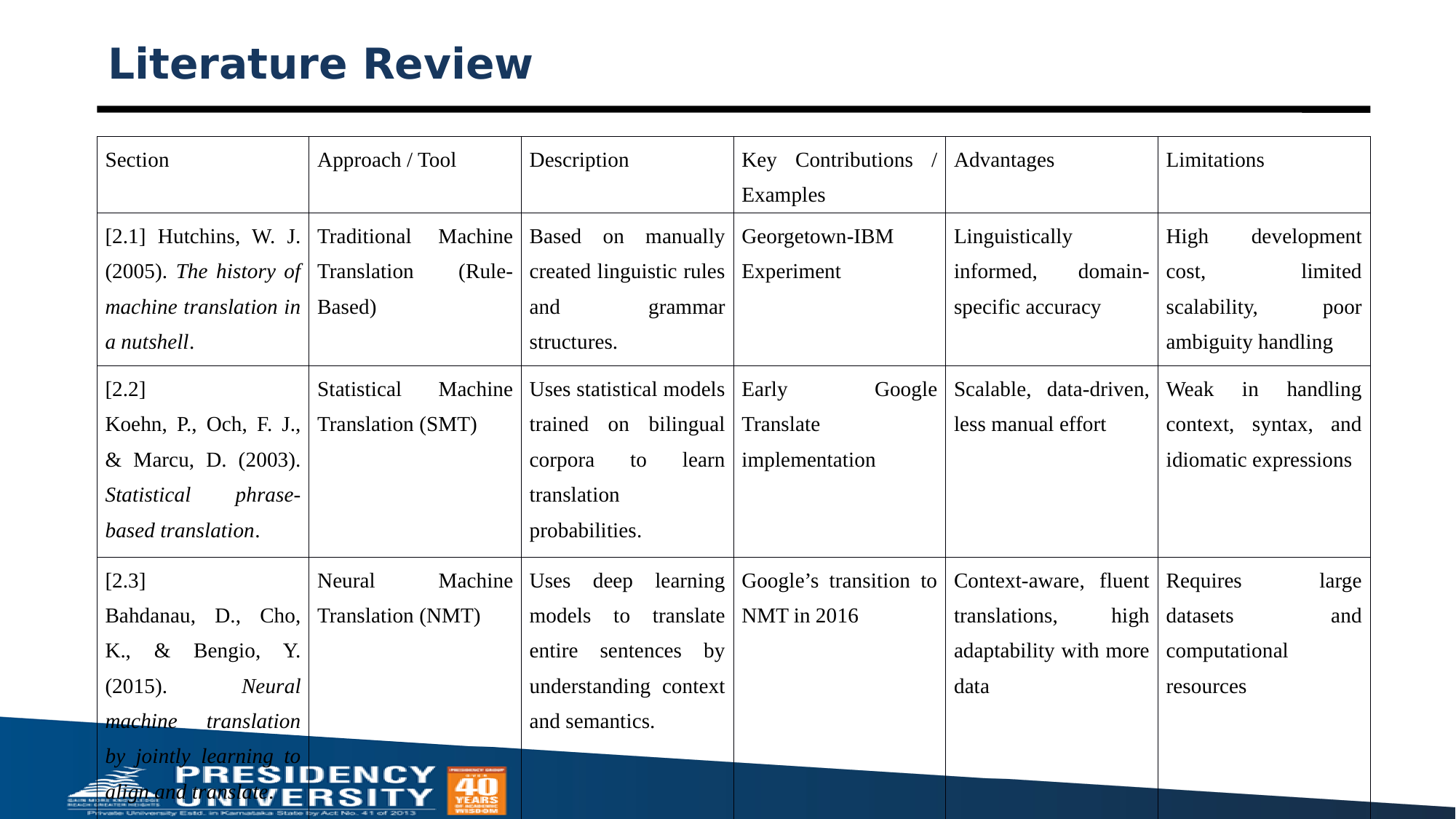

# Literature Review
| Section | Approach / Tool | Description | Key Contributions / Examples | Advantages | Limitations |
| --- | --- | --- | --- | --- | --- |
| [2.1] Hutchins, W. J. (2005). The history of machine translation in a nutshell. | Traditional Machine Translation (Rule-Based) | Based on manually created linguistic rules and grammar structures. | Georgetown-IBM Experiment | Linguistically informed, domain-specific accuracy | High development cost, limited scalability, poor ambiguity handling |
| [2.2] Koehn, P., Och, F. J., & Marcu, D. (2003). Statistical phrase-based translation. | Statistical Machine Translation (SMT) | Uses statistical models trained on bilingual corpora to learn translation probabilities. | Early Google Translate implementation | Scalable, data-driven, less manual effort | Weak in handling context, syntax, and idiomatic expressions |
| [2.3] Bahdanau, D., Cho, K., & Bengio, Y. (2015). Neural machine translation by jointly learning to align and translate. | Neural Machine Translation (NMT) | Uses deep learning models to translate entire sentences by understanding context and semantics. | Google’s transition to NMT in 2016 | Context-aware, fluent translations, high adaptability with more data | Requires large datasets and computational resources |